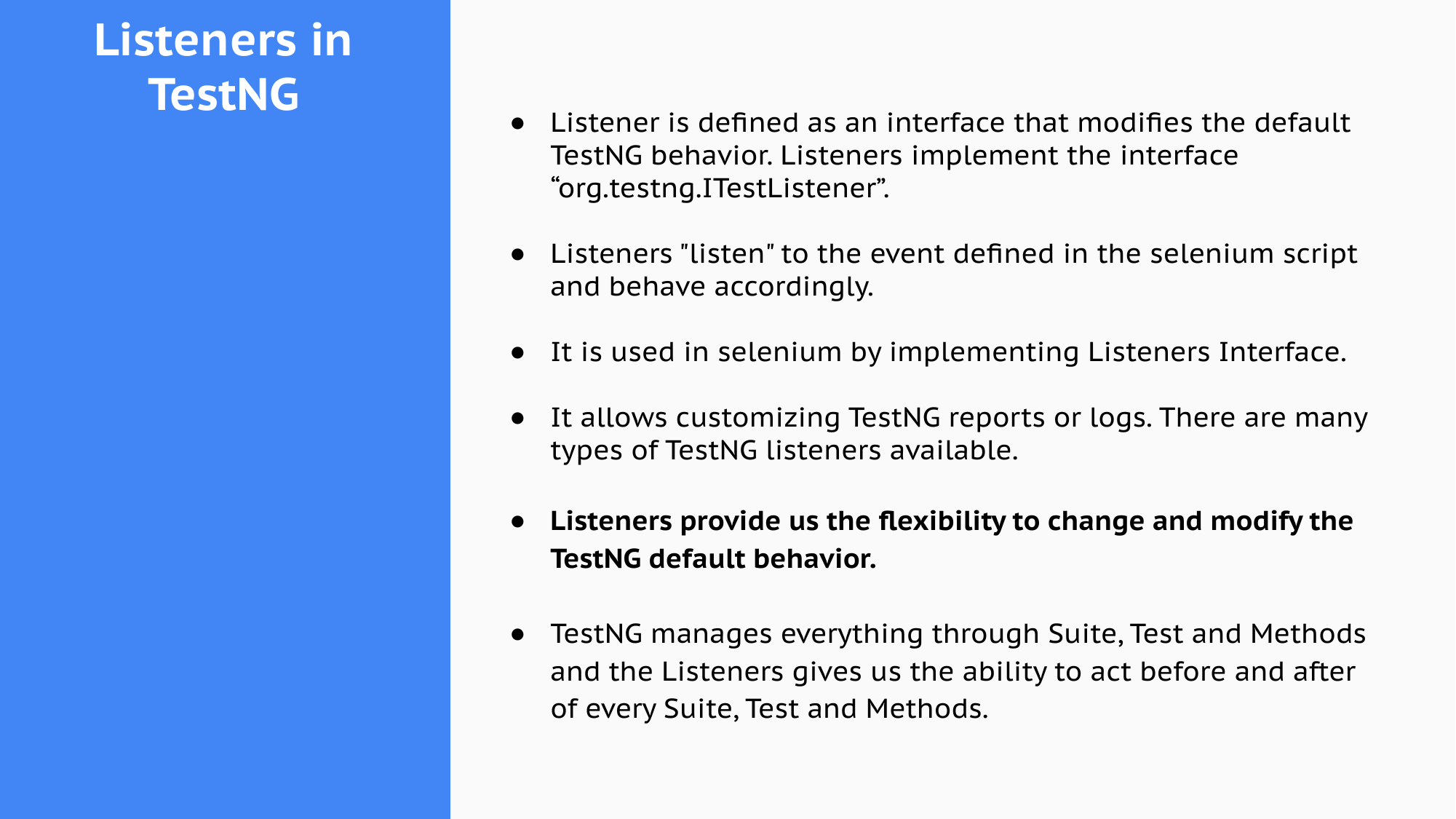

# Listeners in TestNG
Listener is defined as an interface that modifies the default TestNG behavior. Listeners implement the interface “org.testng.ITestListener”.

Listeners "listen" to the event defined in the selenium script and behave accordingly.

It is used in selenium by implementing Listeners Interface.

It allows customizing TestNG reports or logs. There are many types of TestNG listeners available.

Listeners provide us the flexibility to change and modify the TestNG default behavior.

TestNG manages everything through Suite, Test and Methods and the Listeners gives us the ability to act before and after of every Suite, Test and Methods.